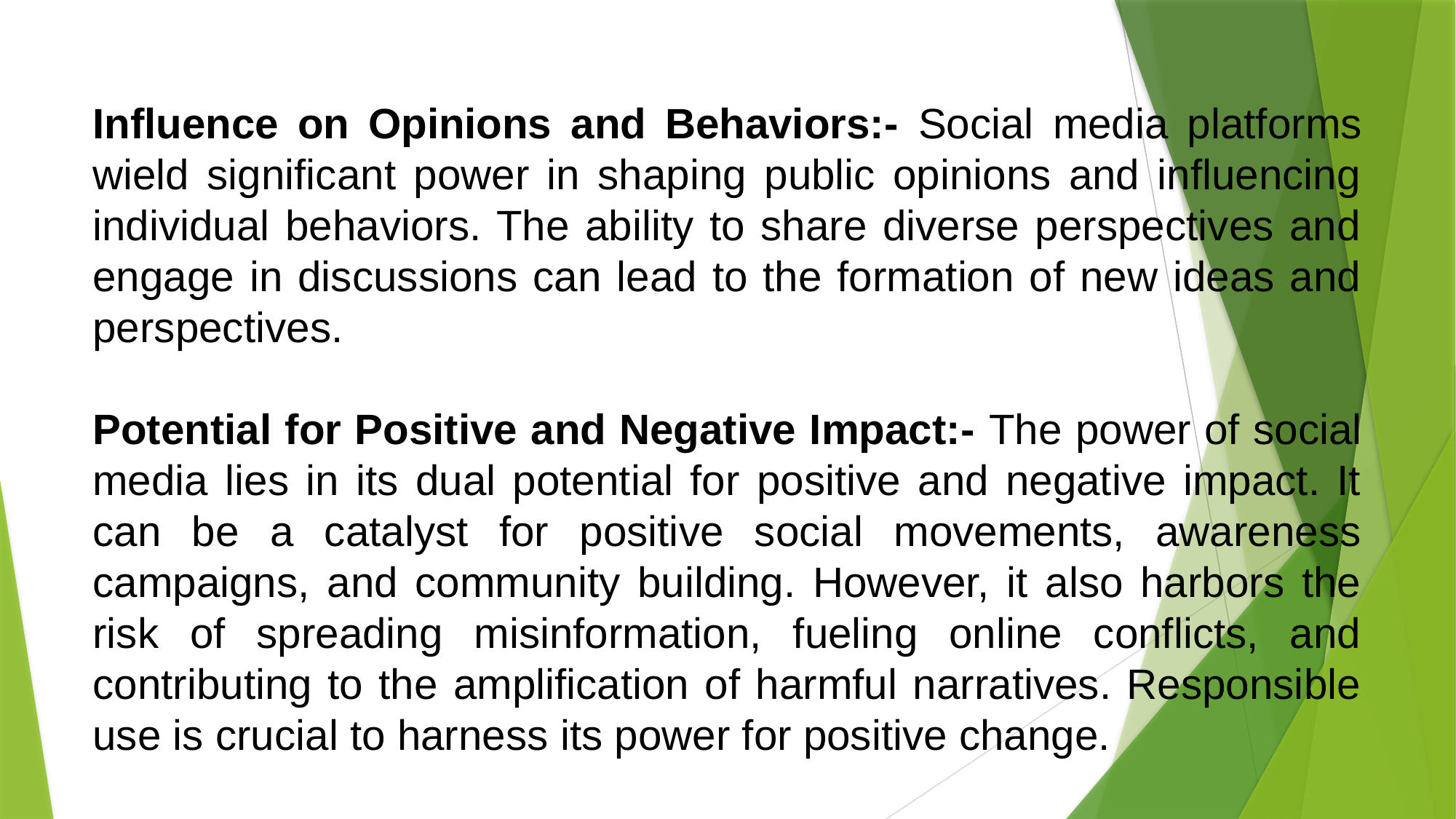

Influence on Opinions and Behaviors:- Social media platforms wield significant power in shaping public opinions and influencing individual behaviors. The ability to share diverse perspectives and engage in discussions can lead to the formation of new ideas and perspectives.

Potential for Positive and Negative Impact:- The power of social media lies in its dual potential for positive and negative impact. It can be a catalyst for positive social movements, awareness campaigns, and community building. However, it also harbors the risk of spreading misinformation, fueling online conflicts, and contributing to the amplification of harmful narratives. Responsible use is crucial to harness its power for positive change.